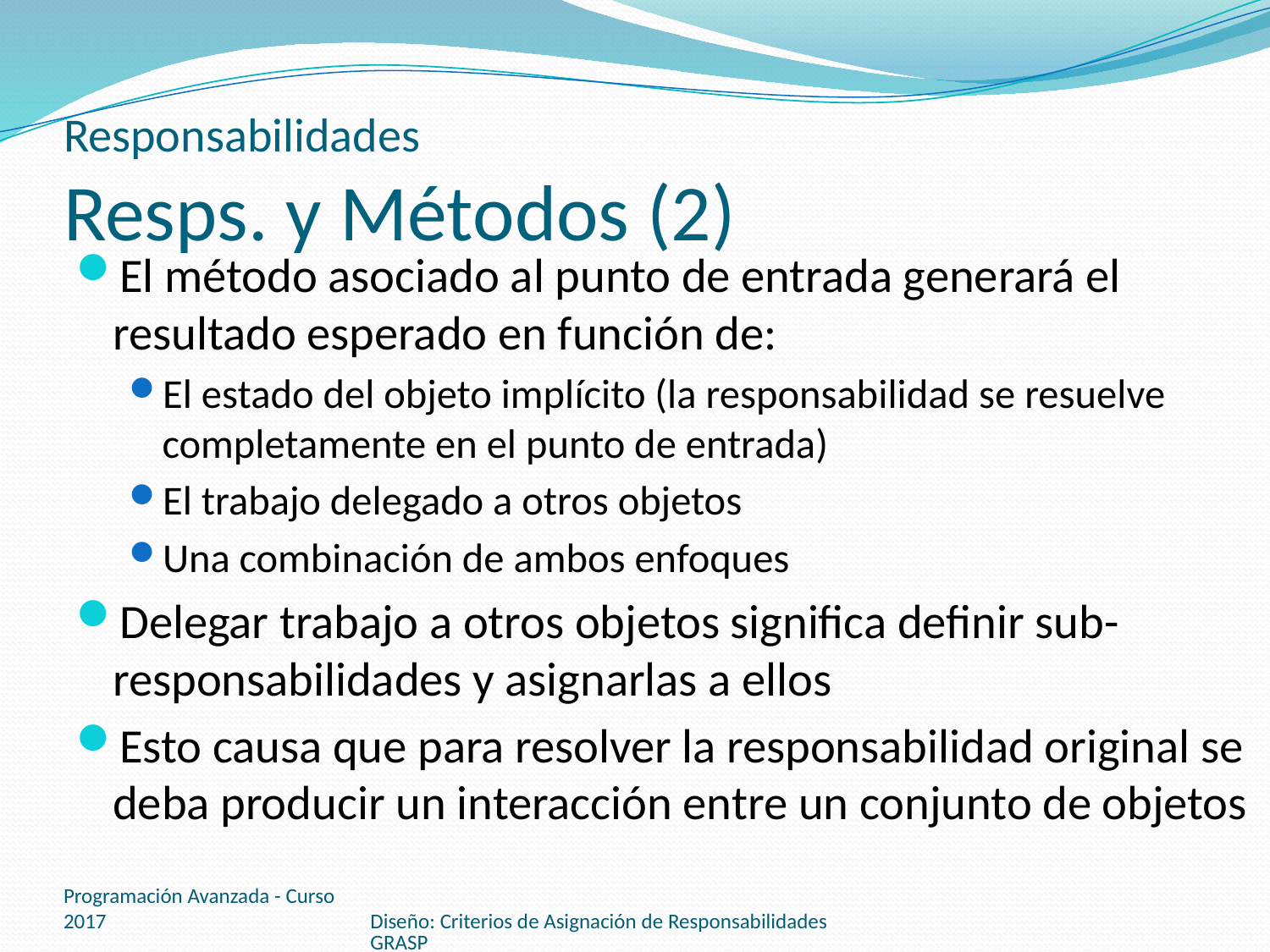

# Responsabilidades Resps. y Métodos (2)
El método asociado al punto de entrada generará el resultado esperado en función de:
El estado del objeto implícito (la responsabilidad se resuelve completamente en el punto de entrada)
El trabajo delegado a otros objetos
Una combinación de ambos enfoques
Delegar trabajo a otros objetos significa definir sub-responsabilidades y asignarlas a ellos
Esto causa que para resolver la responsabilidad original se deba producir un interacción entre un conjunto de objetos
Programación Avanzada - Curso 2017
Diseño: Criterios de Asignación de Responsabilidades GRASP